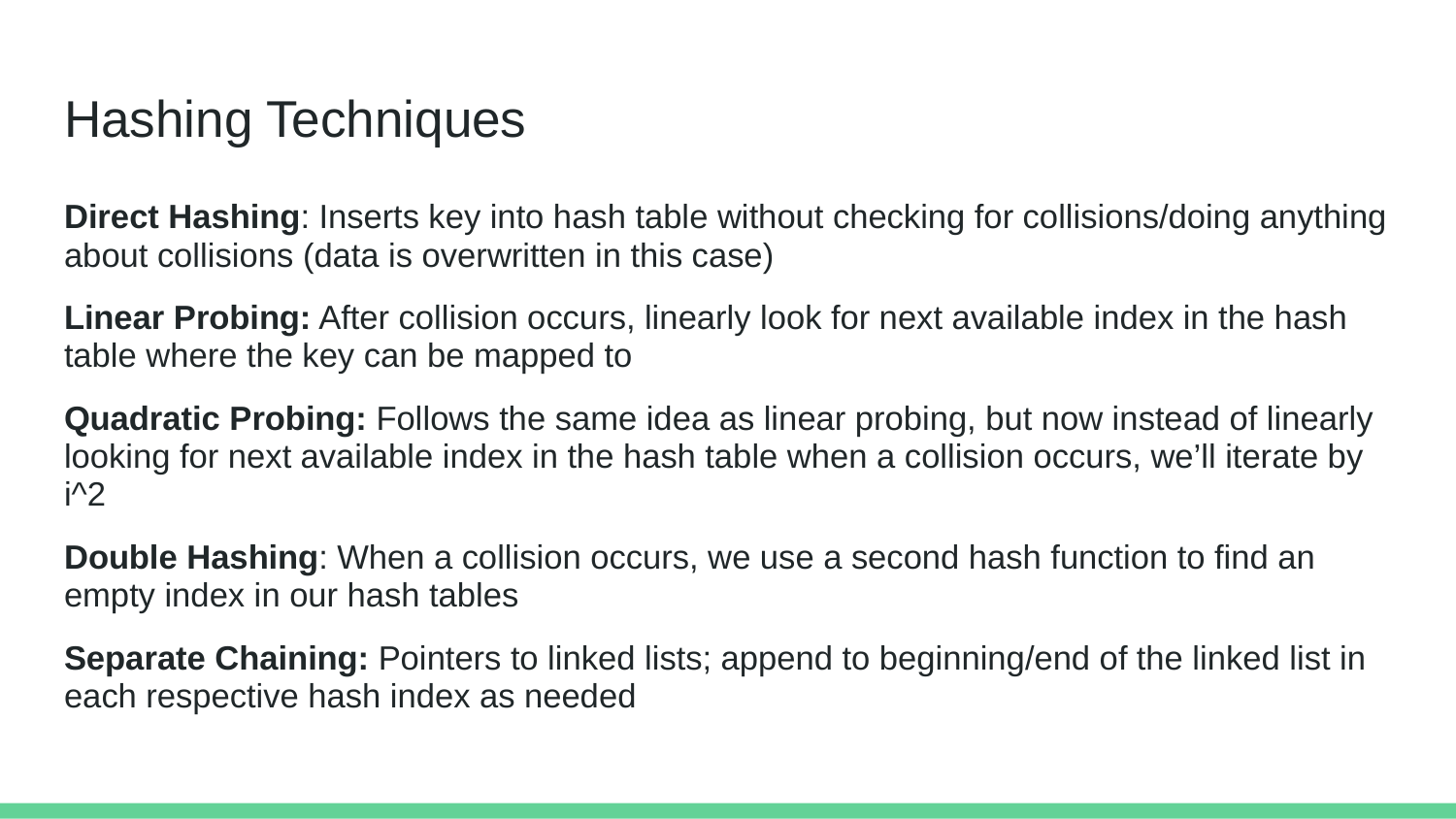

# Hashing Techniques
Direct Hashing: Inserts key into hash table without checking for collisions/doing anything about collisions​ (data is overwritten in this case)
Linear Probing: After collision occurs, linearly look for next available index in the hash table where the key can be mapped to
Quadratic Probing: Follows the same idea as linear probing, but now instead of linearly looking for next available index in the hash table when a collision occurs, we’ll iterate by i^2
Double Hashing: When a collision occurs, we use a second hash function to find an empty index in our hash tables
Separate Chaining: Pointers to linked lists; append to beginning/end of the linked list in each respective hash index as needed